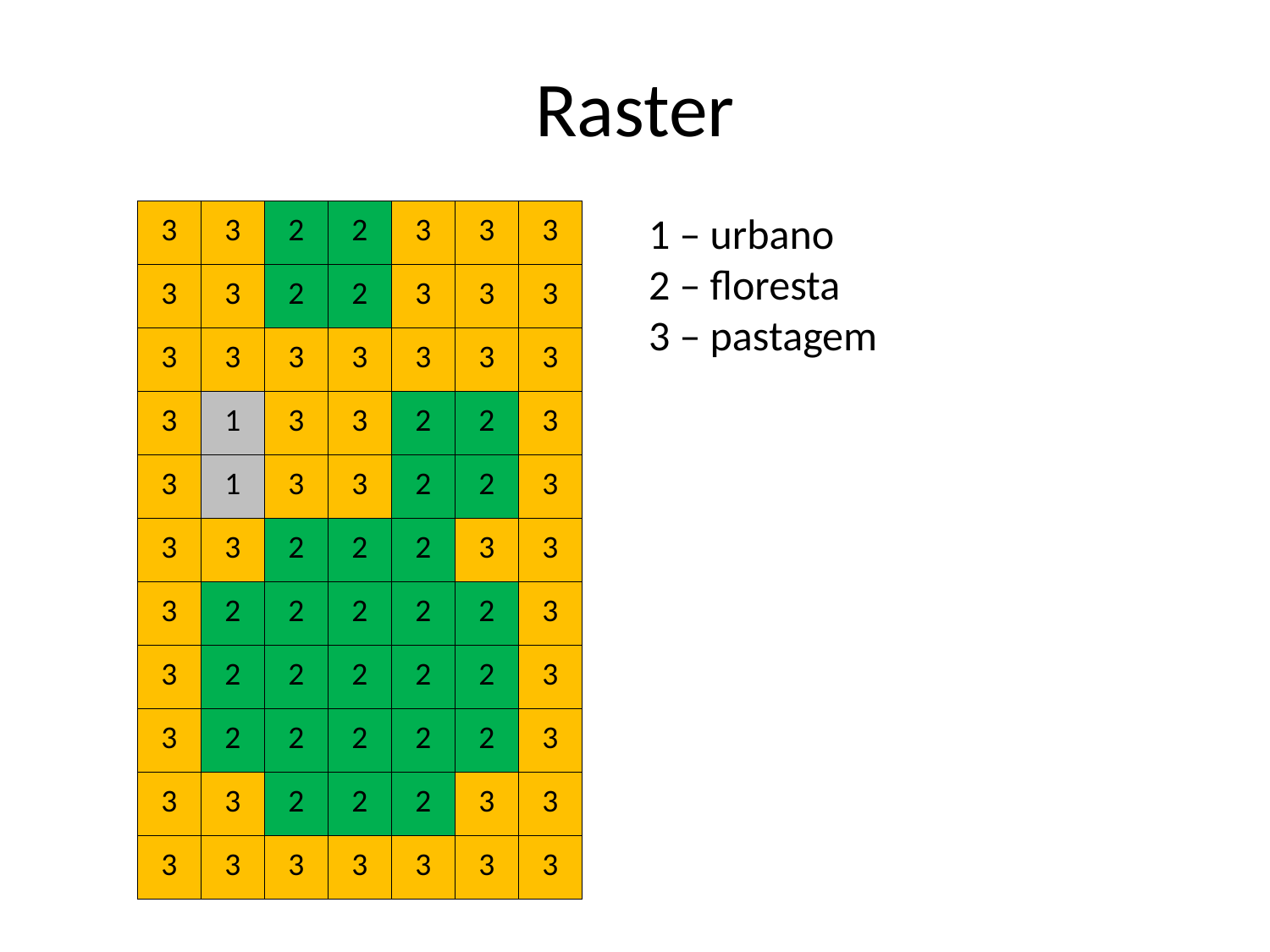

# Raster
| 3 | 3 | 2 | 2 | 3 | 3 | 3 |
| --- | --- | --- | --- | --- | --- | --- |
| 3 | 3 | 2 | 2 | 3 | 3 | 3 |
| 3 | 3 | 3 | 3 | 3 | 3 | 3 |
| 3 | 1 | 3 | 3 | 2 | 2 | 3 |
| 3 | 1 | 3 | 3 | 2 | 2 | 3 |
| 3 | 3 | 2 | 2 | 2 | 3 | 3 |
| 3 | 2 | 2 | 2 | 2 | 2 | 3 |
| 3 | 2 | 2 | 2 | 2 | 2 | 3 |
| 3 | 2 | 2 | 2 | 2 | 2 | 3 |
| 3 | 3 | 2 | 2 | 2 | 3 | 3 |
| 3 | 3 | 3 | 3 | 3 | 3 | 3 |
1 – urbano
2 – floresta
3 – pastagem